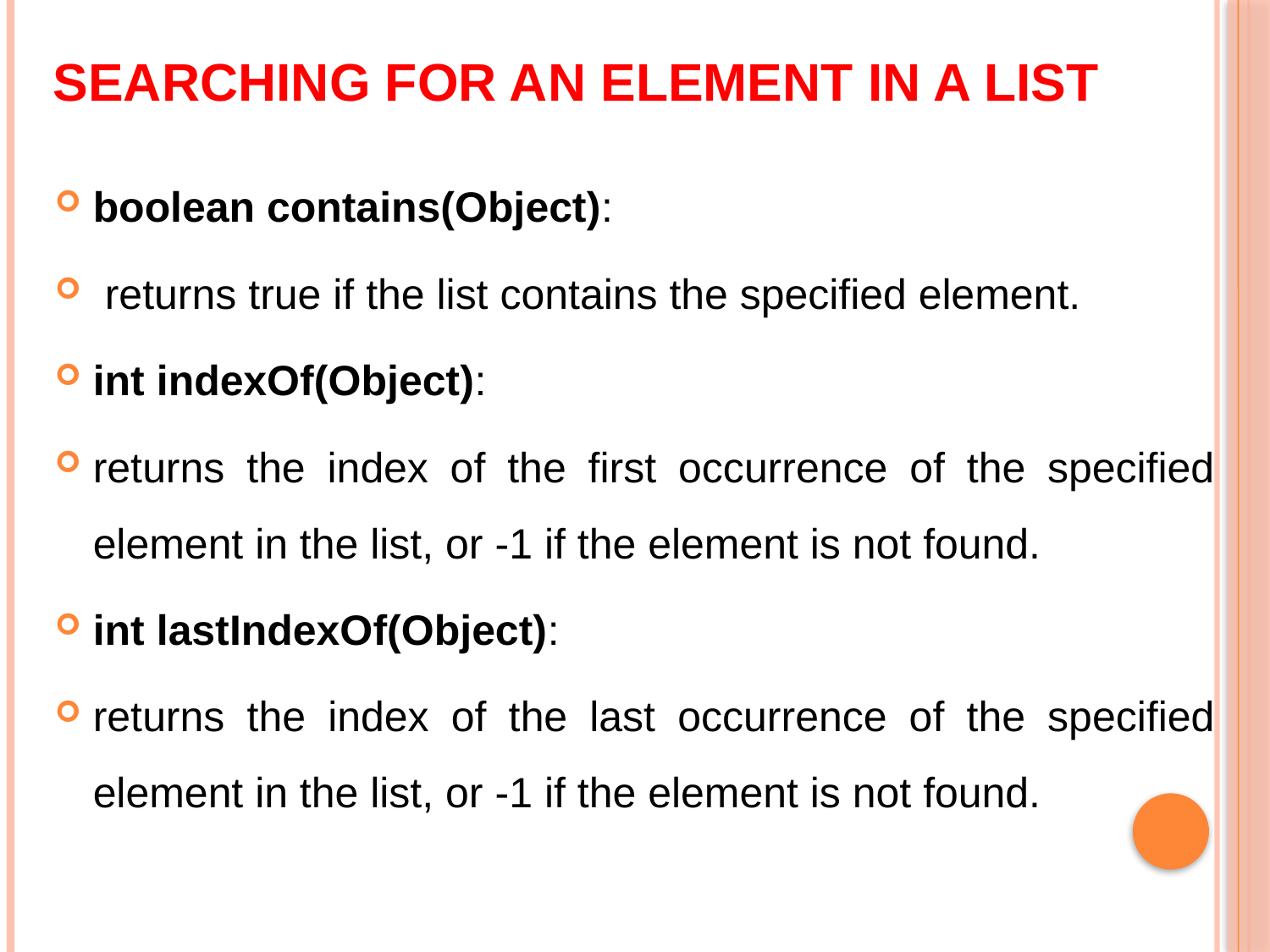

# Searching for an element in a list
boolean contains(Object):
 returns true if the list contains the specified element.
int indexOf(Object):
returns the index of the first occurrence of the specified element in the list, or -1 if the element is not found.
int lastIndexOf(Object):
returns the index of the last occurrence of the specified element in the list, or -1 if the element is not found.